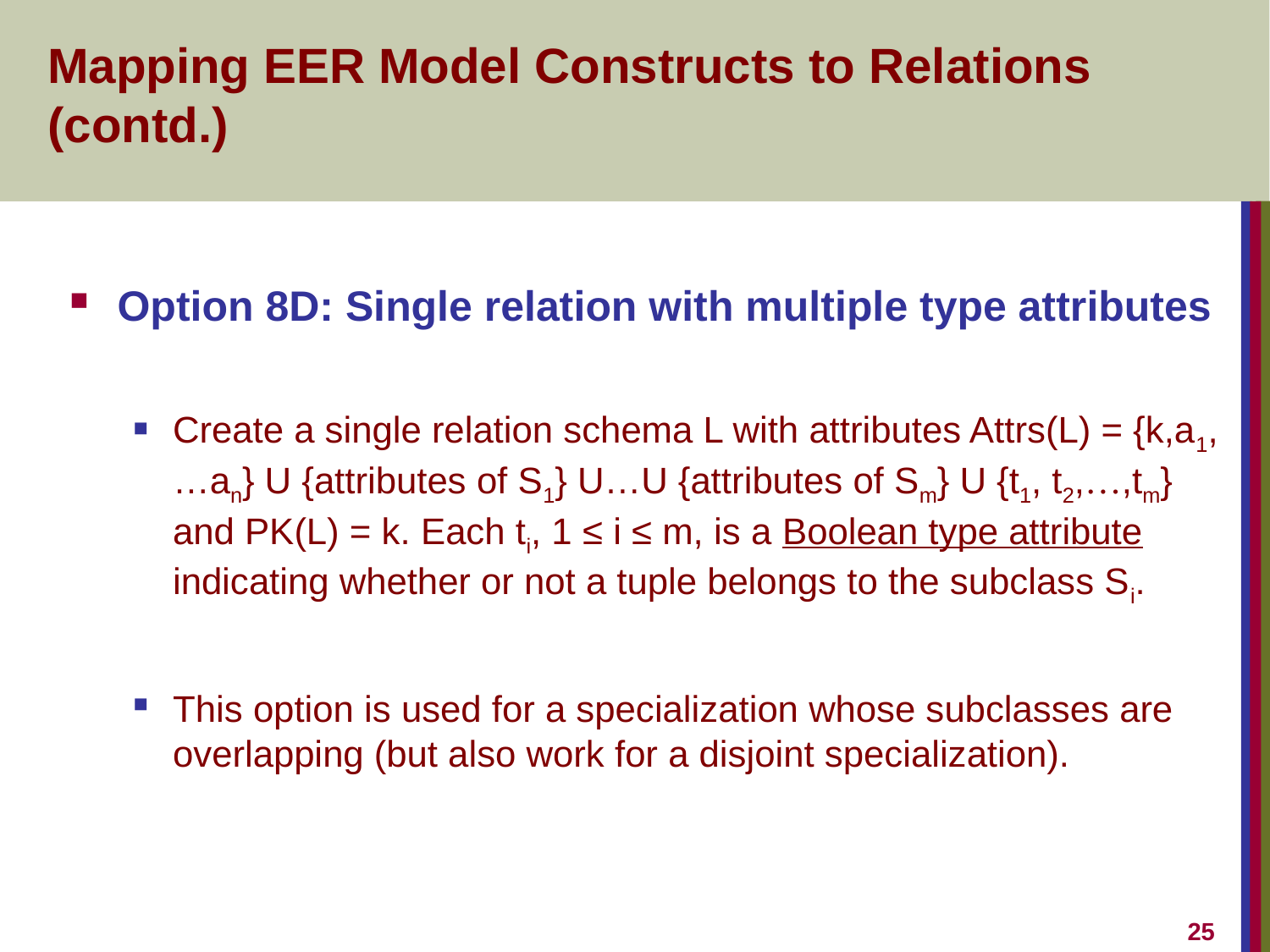

# Mapping EER Model Constructs to Relations (contd.)
Option 8D: Single relation with multiple type attributes

Create a single relation schema L with attributes Attrs(L) = {k,a1,…an} U {attributes of S1} U…U {attributes of Sm} U {t1, t2,…,tm} and PK(L) = k. Each ti, 1 ≤ i ≤ m, is a Boolean type attribute indicating whether or not a tuple belongs to the subclass Si.

This option is used for a specialization whose subclasses are overlapping (but also work for a disjoint specialization).
25